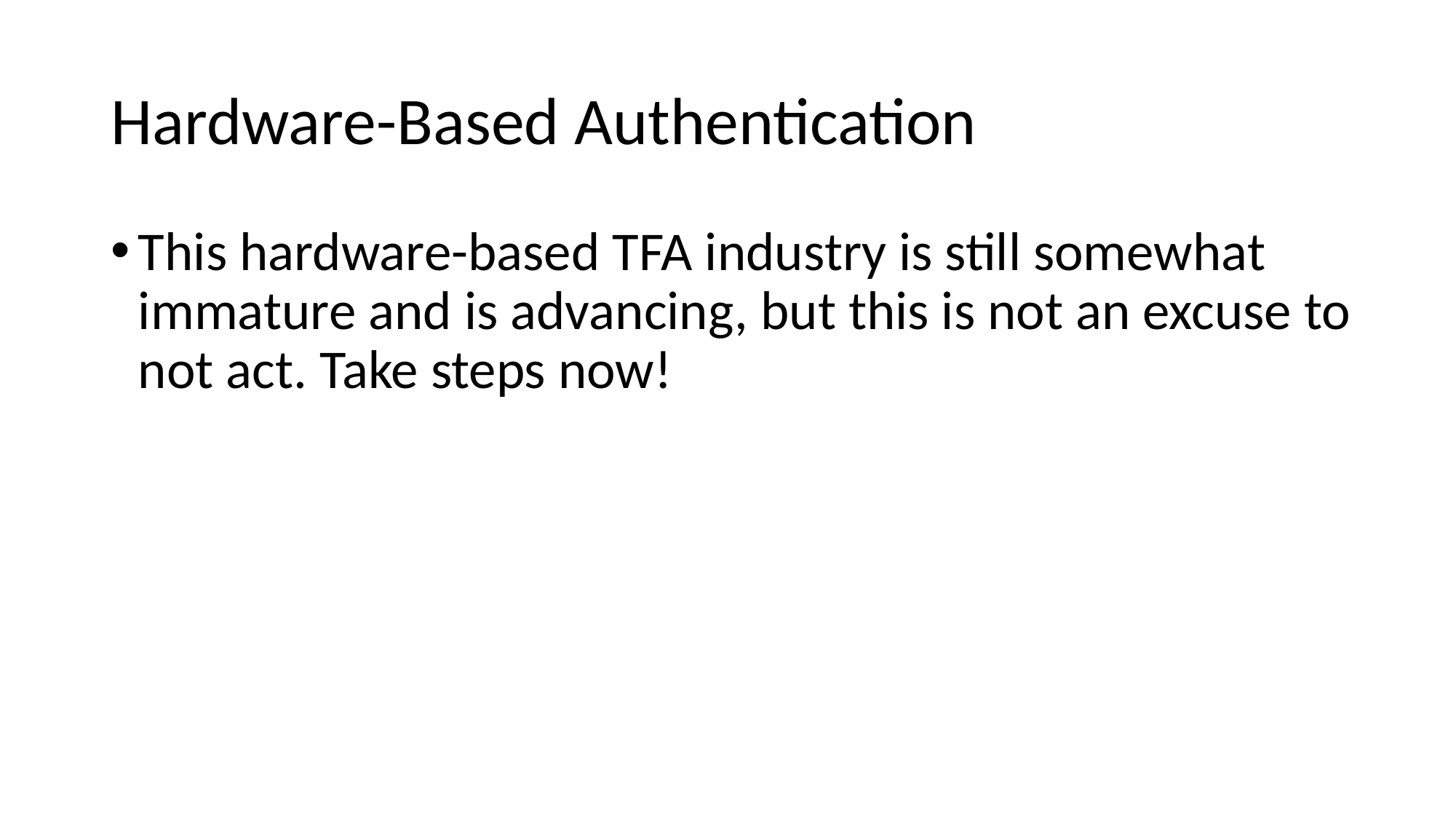

# Hardware-Based Authentication
This hardware-based TFA industry is still somewhat immature and is advancing, but this is not an excuse to not act. Take steps now!